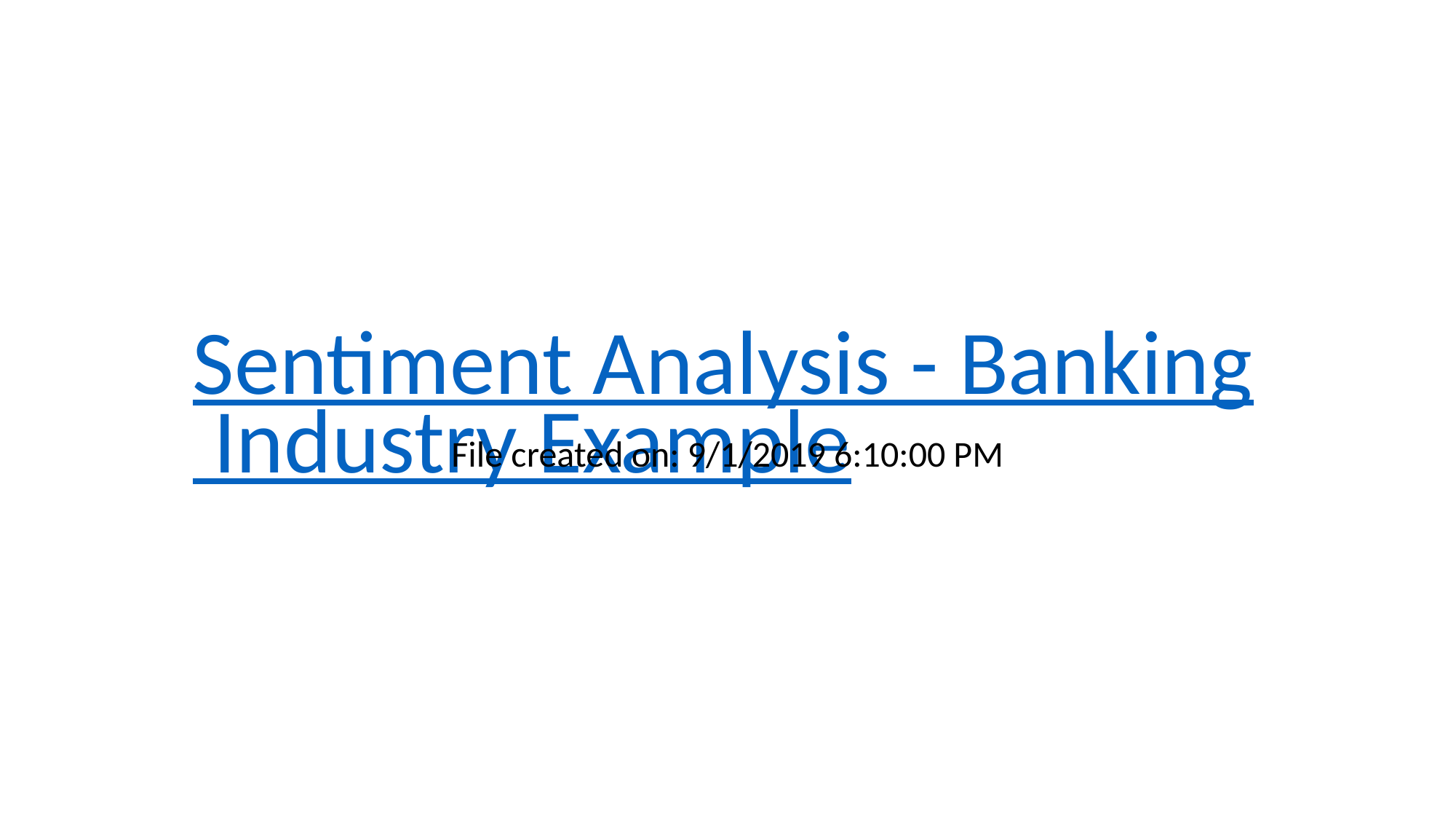

# Sentiment Analysis - Banking Industry Example
File created on: 9/1/2019 6:10:00 PM